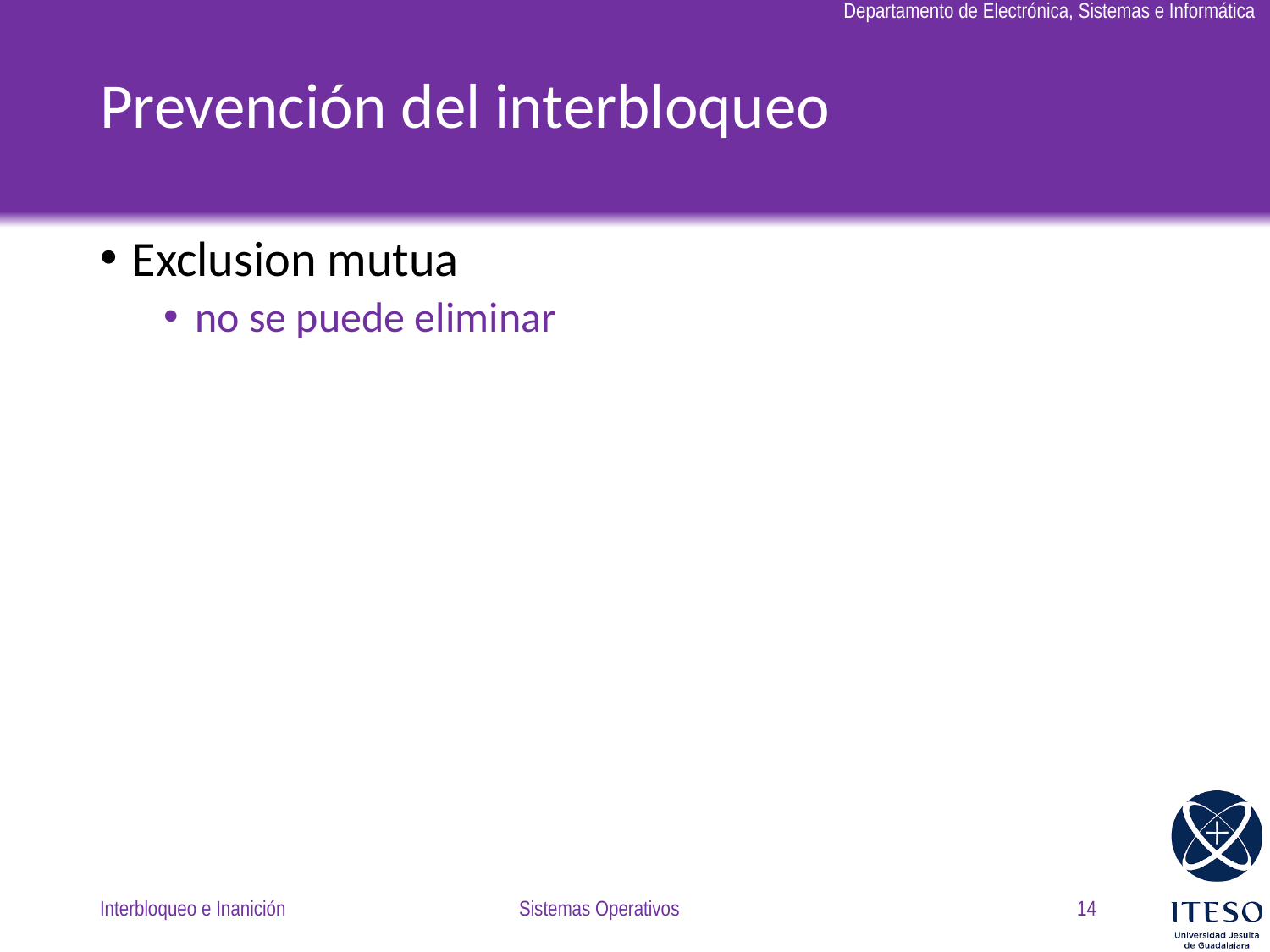

# Prevención del interbloqueo
Exclusion mutua
no se puede eliminar
Interbloqueo e Inanición
Sistemas Operativos
14